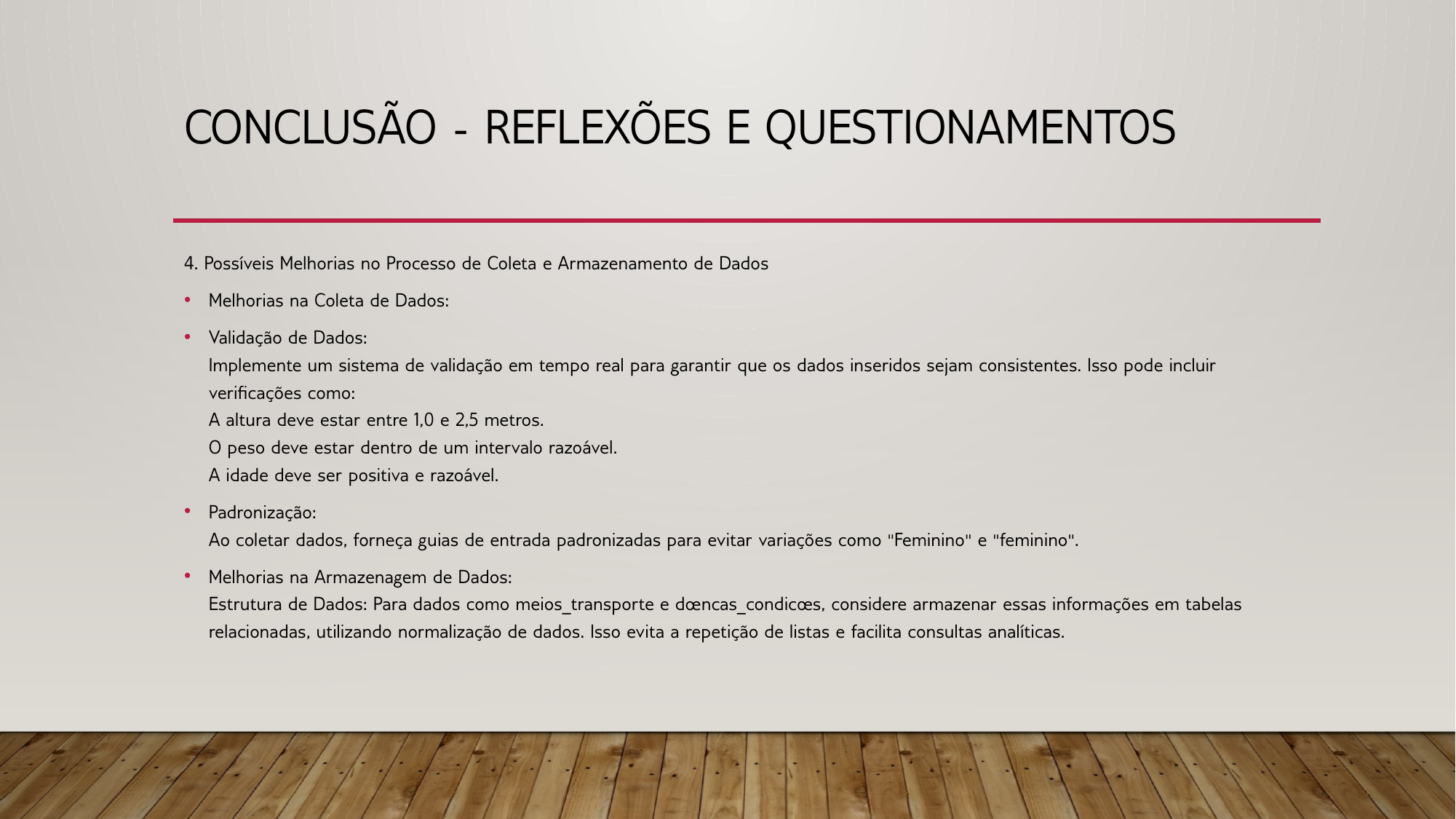

# Conclusão - Reflexões e Questionamentos
4. Possíveis Melhorias no Processo de Coleta e Armazenamento de Dados
Melhorias na Coleta de Dados:
Validação de Dados:
Implemente um sistema de validação em tempo real para garantir que os dados inseridos sejam consistentes. Isso pode incluir verificações como:
A altura deve estar entre 1,0 e 2,5 metros.
O peso deve estar dentro de um intervalo razoável.
A idade deve ser positiva e razoável.
Padronização:
Ao coletar dados, forneça guias de entrada padronizadas para evitar variações como "Feminino" e "feminino".
Melhorias na Armazenagem de Dados:
Estrutura de Dados: Para dados como meios_transporte e doencas_condicoes, considere armazenar essas informações em tabelas relacionadas, utilizando normalização de dados. Isso evita a repetição de listas e facilita consultas analíticas.